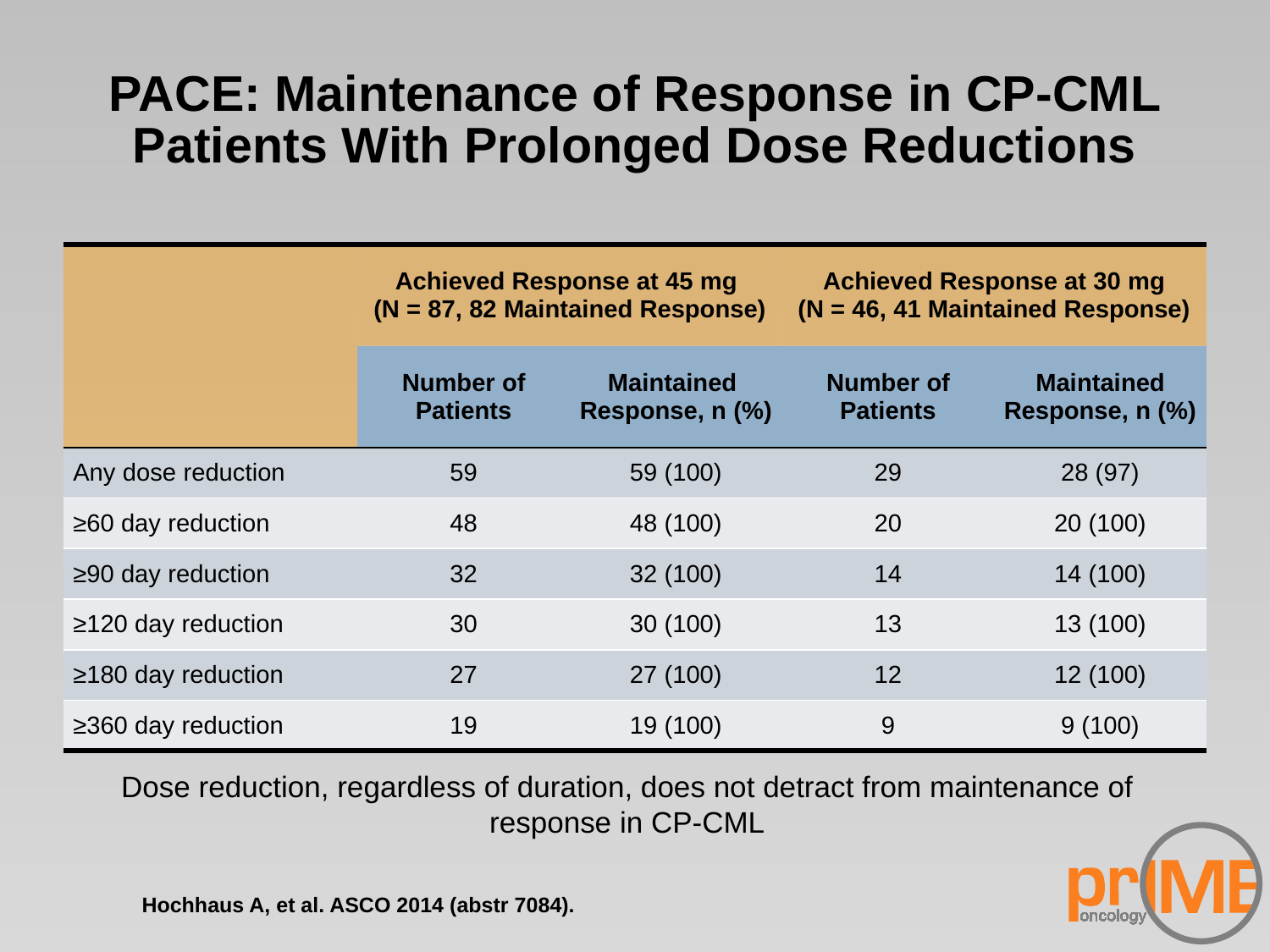

# PACE: Maintenance of Response in CP-CML Patients With Prolonged Dose Reductions
|  | Achieved Response at 45 mg (N = 87, 82 Maintained Response) |  | Achieved Response at 30 mg (N = 46, 41 Maintained Response) |  |
| --- | --- | --- | --- | --- |
|  | Number of Patients | Maintained Response, n (%) | Number of Patients | Maintained Response, n (%) |
| Any dose reduction | 59 | 59 (100) | 29 | 28 (97) |
| ≥60 day reduction | 48 | 48 (100) | 20 | 20 (100) |
| ≥90 day reduction | 32 | 32 (100) | 14 | 14 (100) |
| ≥120 day reduction | 30 | 30 (100) | 13 | 13 (100) |
| ≥180 day reduction | 27 | 27 (100) | 12 | 12 (100) |
| ≥360 day reduction | 19 | 19 (100) | 9 | 9 (100) |
Dose reduction, regardless of duration, does not detract from maintenance of response in CP-CML
Hochhaus A, et al. ASCO 2014 (abstr 7084).